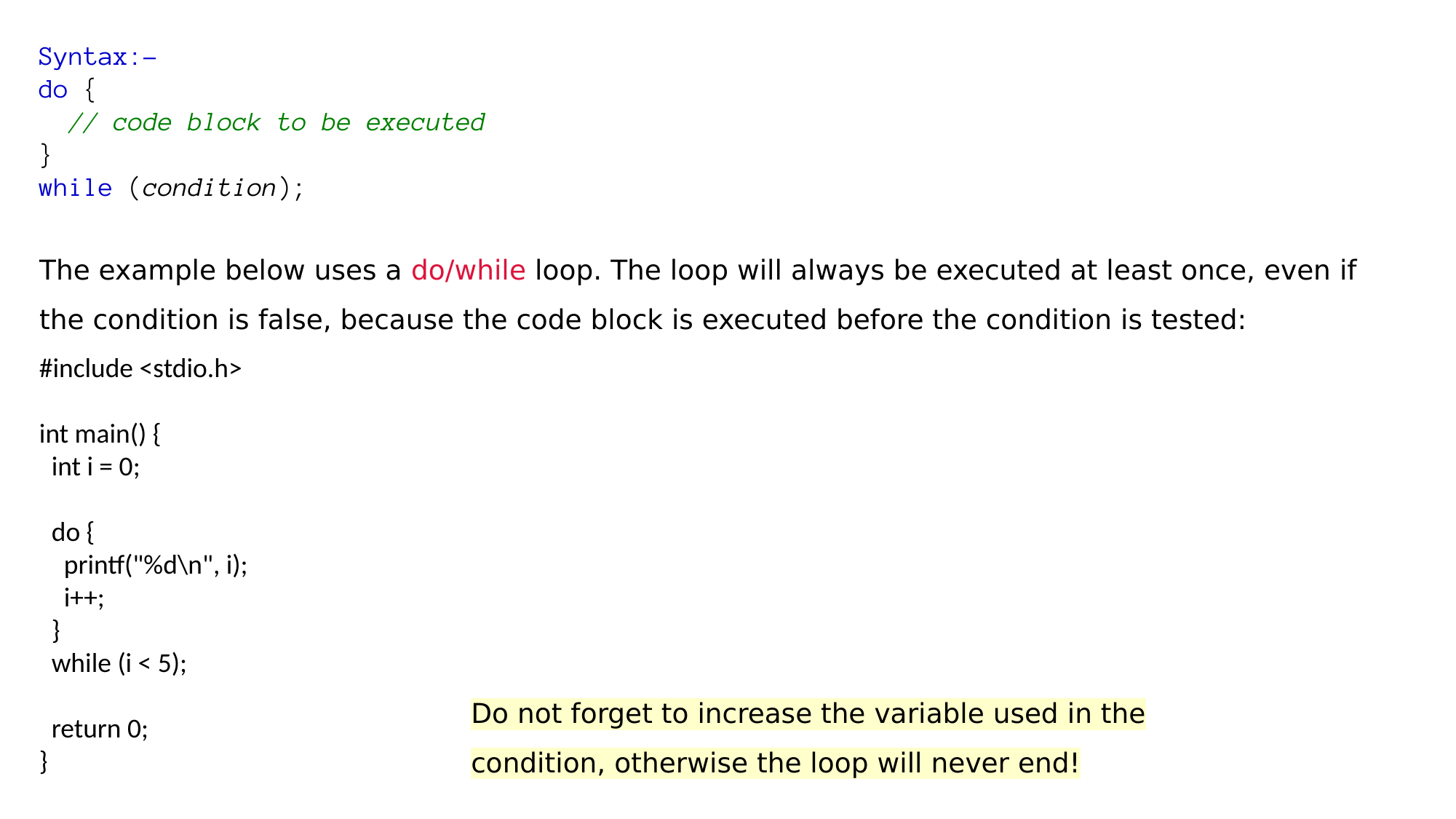

Syntax:-
do {
  // code block to be executed
}
while (condition);
The example below uses a do/while loop. The loop will always be executed at least once, even if the condition is false, because the code block is executed before the condition is tested:
#include <stdio.h>

int main() {
  int i = 0;

  do {
    printf("%d\n", i);
    i++;
  }
  while (i < 5);

  return 0;
}
Do not forget to increase the variable used in the condition, otherwise the loop will never end!